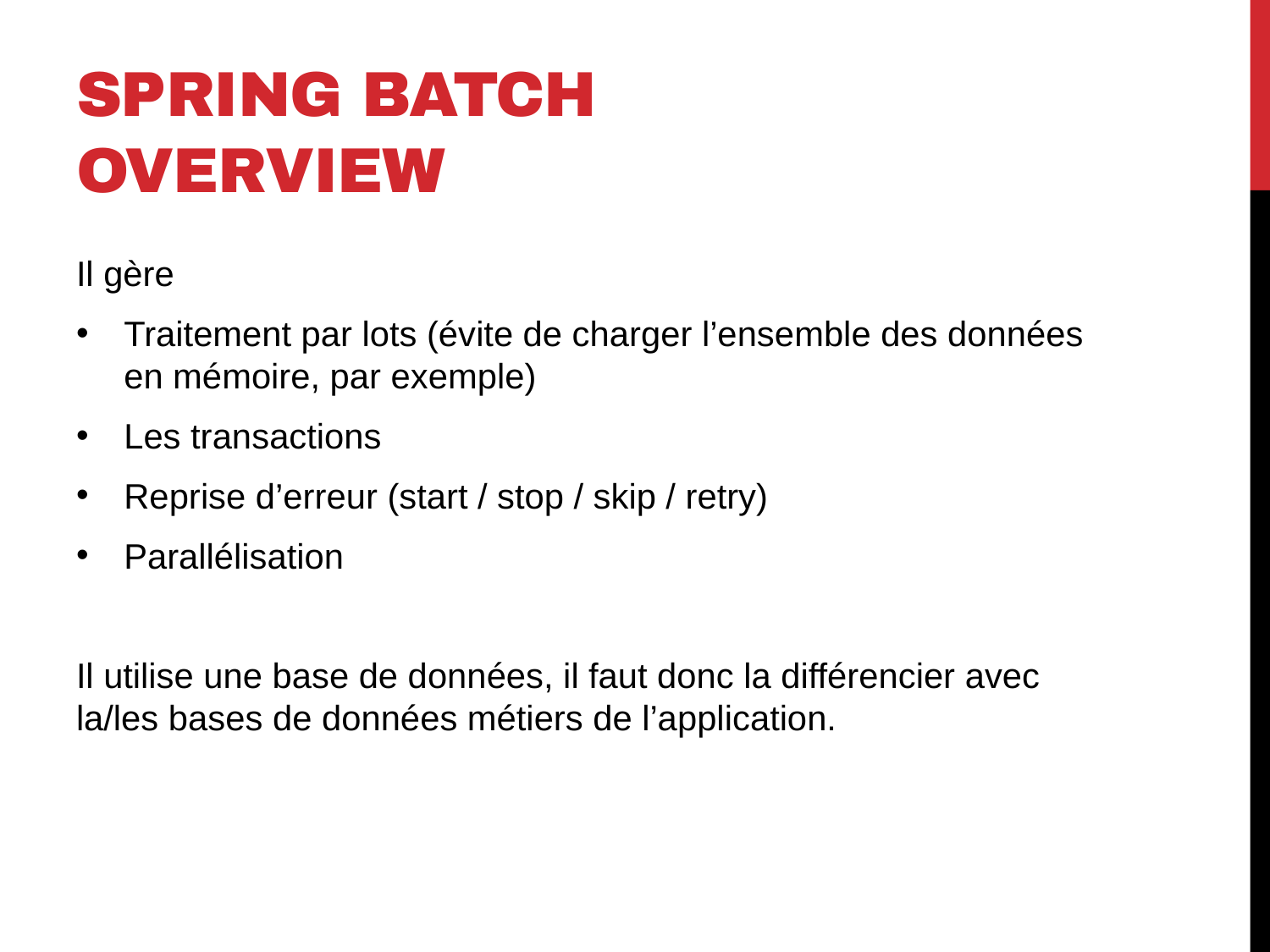

# Spring batch Overview
Il gère
Traitement par lots (évite de charger l’ensemble des données en mémoire, par exemple)
Les transactions
Reprise d’erreur (start / stop / skip / retry)
Parallélisation

Il utilise une base de données, il faut donc la différencier avec la/les bases de données métiers de l’application.